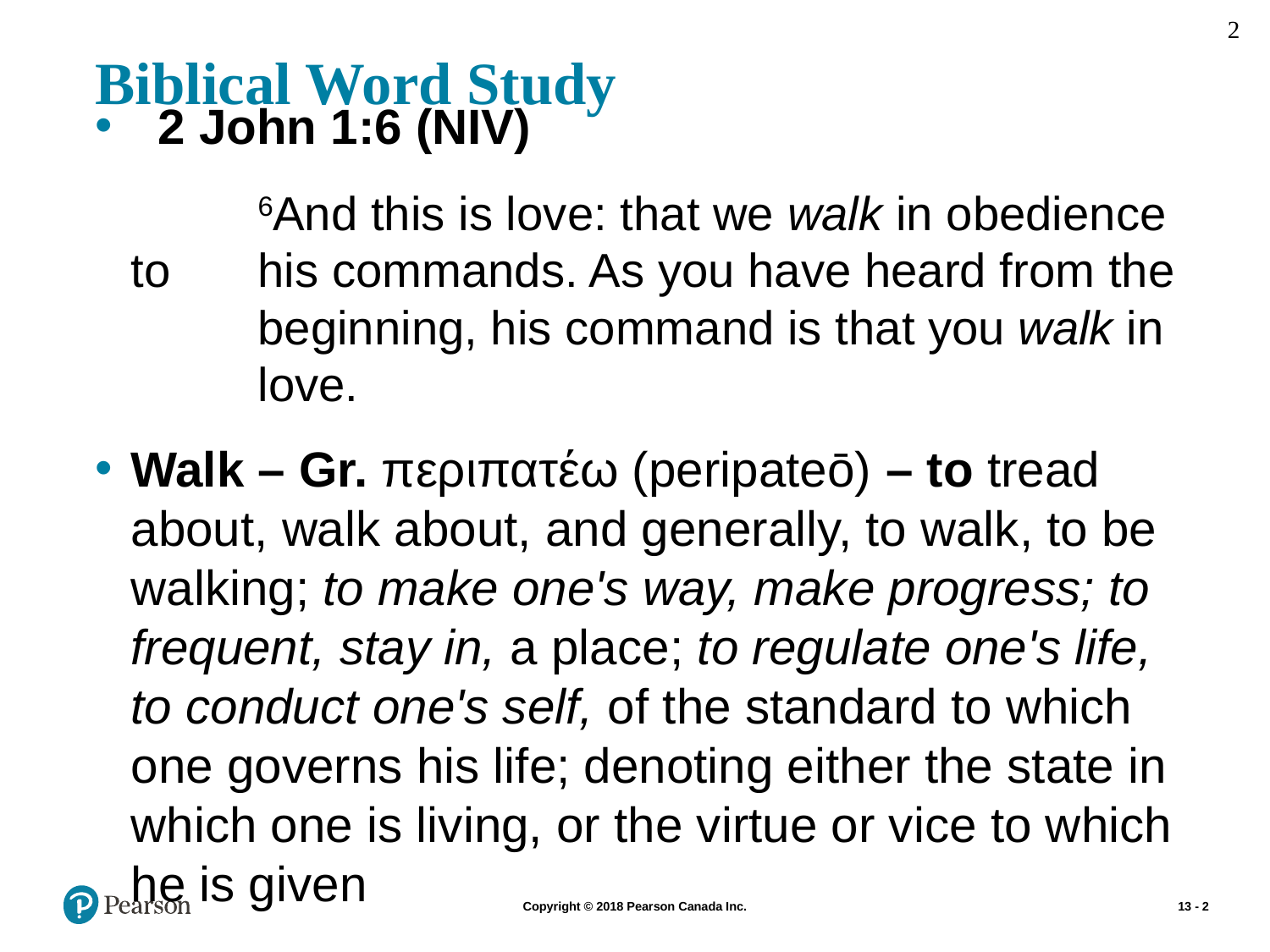

# Biblical Word Study
2
  2 John 1:6 (NIV)
		6And this is love: that we walk in obedience to 	his commands. As you have heard from the 	beginning, his command is that you walk in 	love.
Walk – Gr. περιπατέω (peripateō) – to tread about, walk about, and generally, to walk, to be walking; to make one's way, make progress; to frequent, stay in, a place; to regulate one's life, to conduct one's self, of the standard to which one governs his life; denoting either the state in which one is living, or the virtue or vice to which he is given